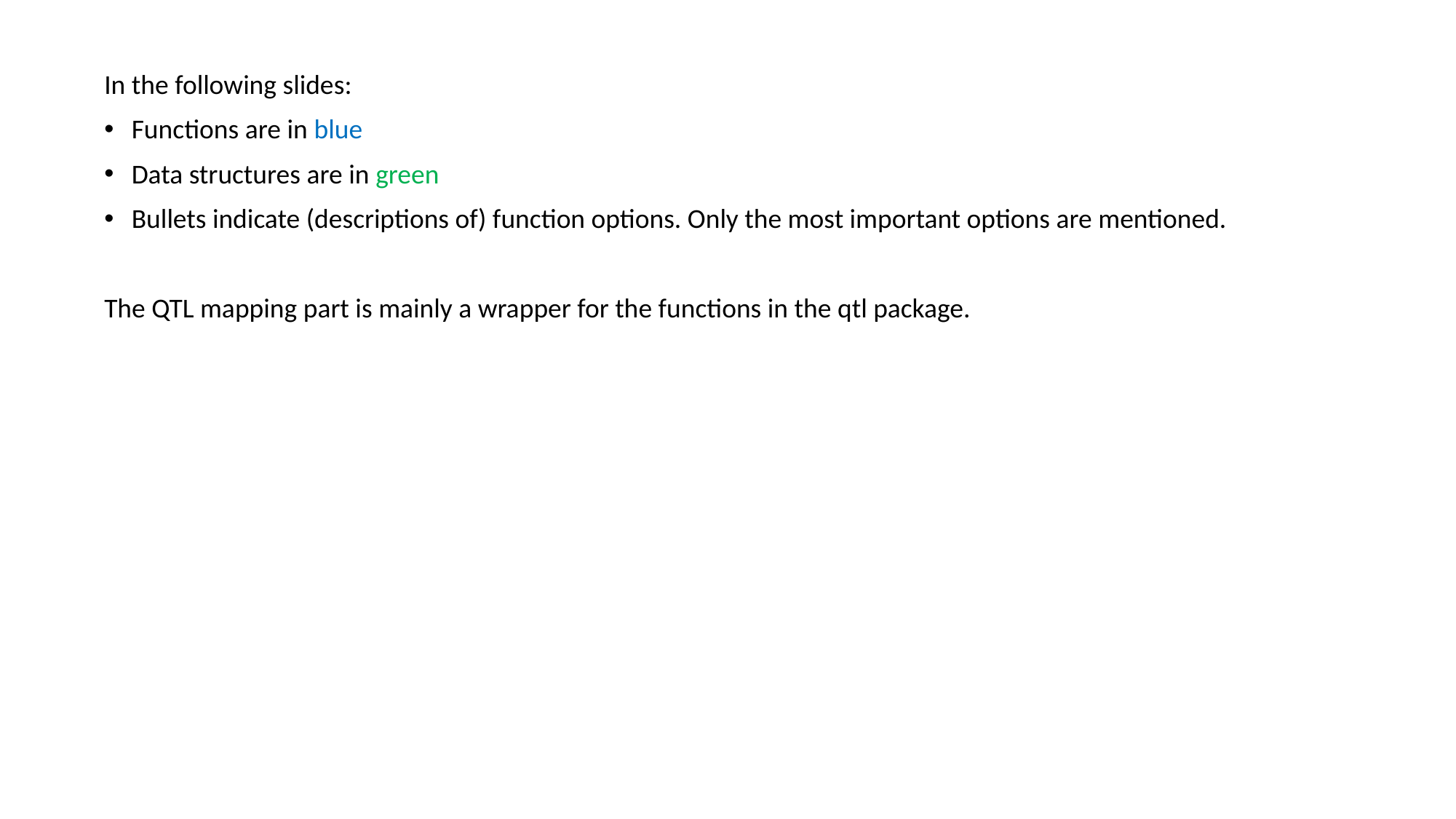

In the following slides:
Functions are in blue
Data structures are in green
Bullets indicate (descriptions of) function options. Only the most important options are mentioned.

The QTL mapping part is mainly a wrapper for the functions in the qtl package.